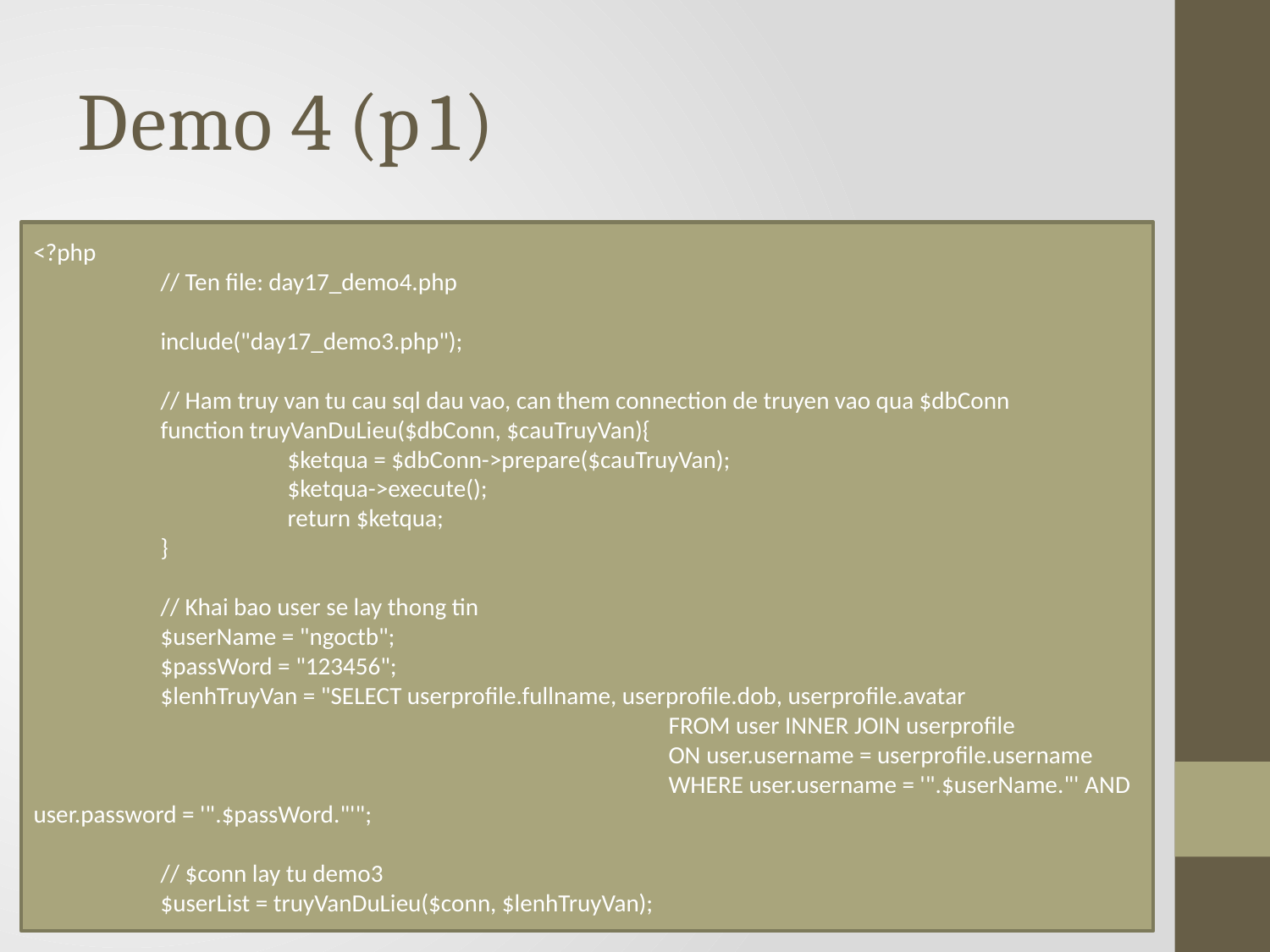

# Demo 4 (p1)
<?php
	// Ten file: day17_demo4.php

	include("day17_demo3.php");

	// Ham truy van tu cau sql dau vao, can them connection de truyen vao qua $dbConn
	function truyVanDuLieu($dbConn, $cauTruyVan){
		$ketqua = $dbConn->prepare($cauTruyVan);
		$ketqua->execute();
		return $ketqua;
	}

	// Khai bao user se lay thong tin
	$userName = "ngoctb";
	$passWord = "123456";
	$lenhTruyVan = "SELECT userprofile.fullname, userprofile.dob, userprofile.avatar
					FROM user INNER JOIN userprofile
					ON user.username = userprofile.username
					WHERE user.username = '".$userName."' AND user.password = '".$passWord."'";

	// $conn lay tu demo3
	$userList = truyVanDuLieu($conn, $lenhTruyVan);